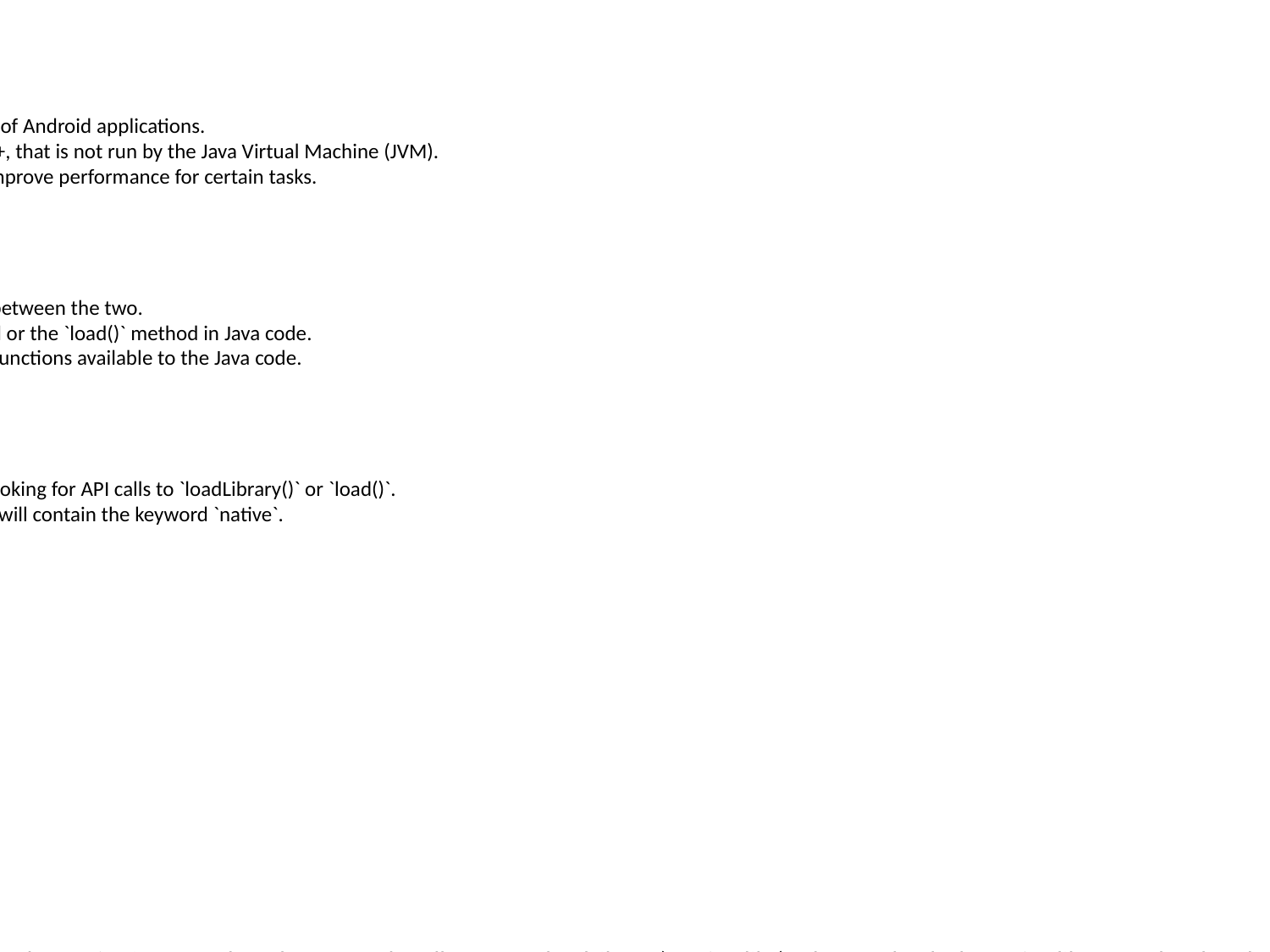

Native Code

Native code is typically found in the `/Resources/lib...` directory of Android applications.
It is written in a specific programming language, such as C or C++, that is not run by the Java Virtual Machine (JVM).
Native code is used to access hardware-specific features or to improve performance for certain tasks.

Establishing Link from Java Code to Native Code

To call native code from Java code, you need to establish a link between the two.
This is typically done by using the `System.loadLibrary()` method or the `load()` method in Java code.
These methods load the native library into the JVM, making its functions available to the Java code.

Identifying Native Functions in Java Code

Native functions can be identified in Java decompiled code by looking for API calls to `loadLibrary()` or `load()`.
The native function itself will not have any implementation and will contain the keyword `native`.

Example

```java
// Java Code
System.loadLibrary("native-lib");

// Native Code (e.g., C++)
extern "C" {
int nativeFunction();
}
```

In this example, the `nativeFunction()` function is declared as native in C++. When the Java code calls `System.loadLibrary("native-lib")`, the JVM loads the native library and makes the `nativeFunction()` function available to the Java code.